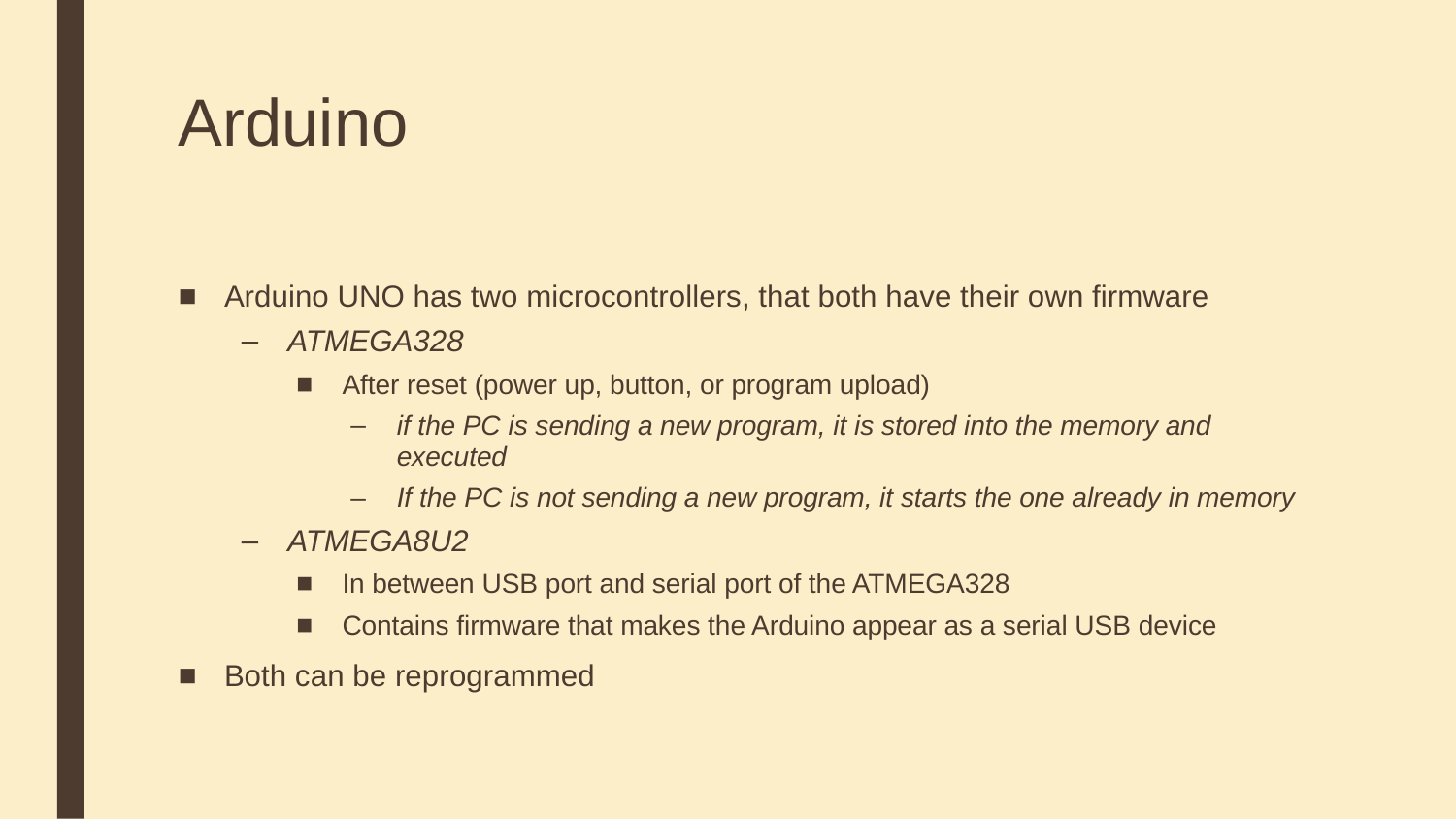

# Arduino
Arduino UNO has two microcontrollers, that both have their own firmware
ATMEGA328
After reset (power up, button, or program upload)
if the PC is sending a new program, it is stored into the memory and executed
If the PC is not sending a new program, it starts the one already in memory
ATMEGA8U2
In between USB port and serial port of the ATMEGA328
Contains firmware that makes the Arduino appear as a serial USB device
Both can be reprogrammed